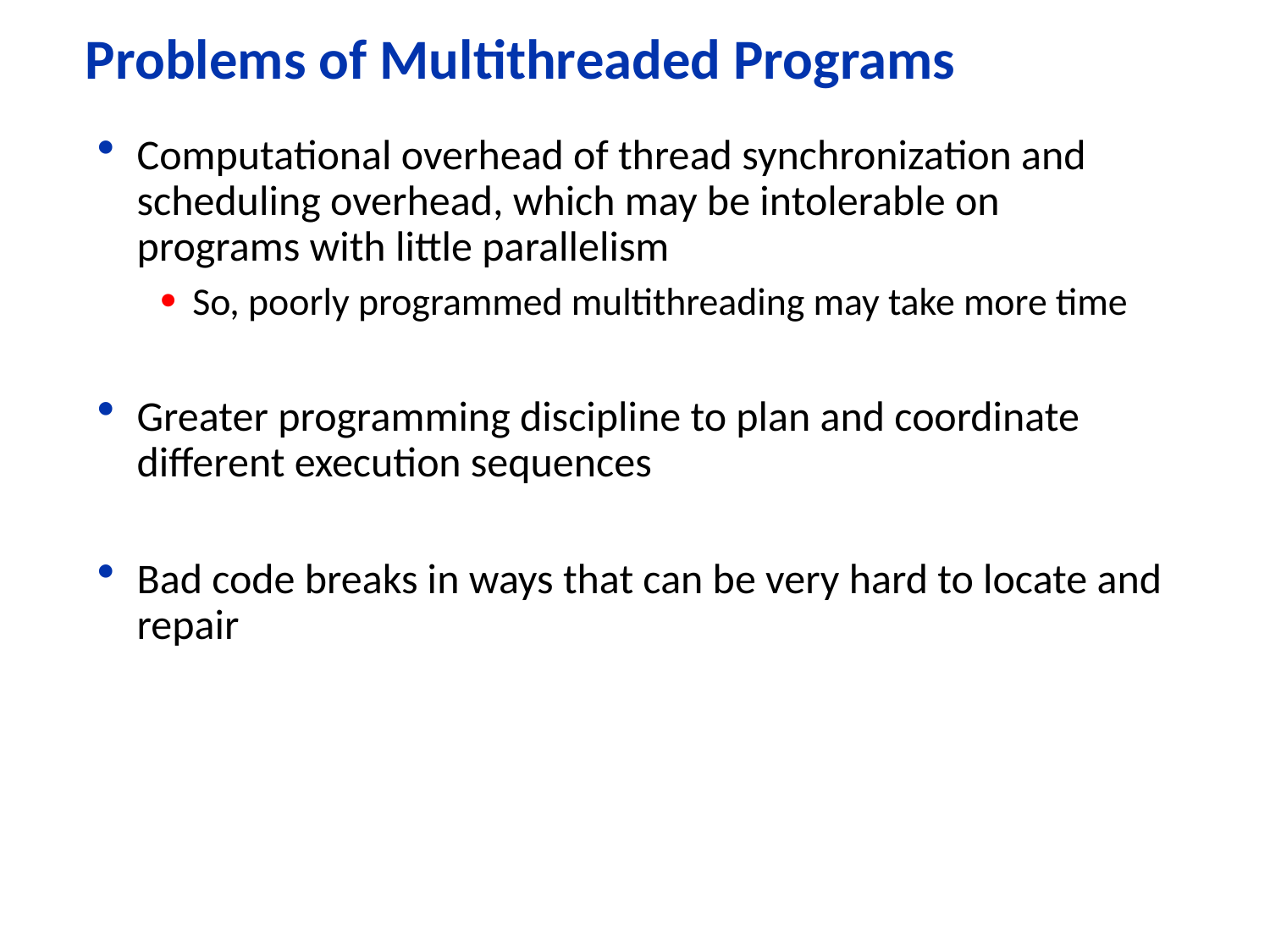

# Problems of Multithreaded Programs
Computational overhead of thread synchronization and scheduling overhead, which may be intolerable on programs with little parallelism
So, poorly programmed multithreading may take more time

Greater programming discipline to plan and coordinate different execution sequences

Bad code breaks in ways that can be very hard to locate and repair